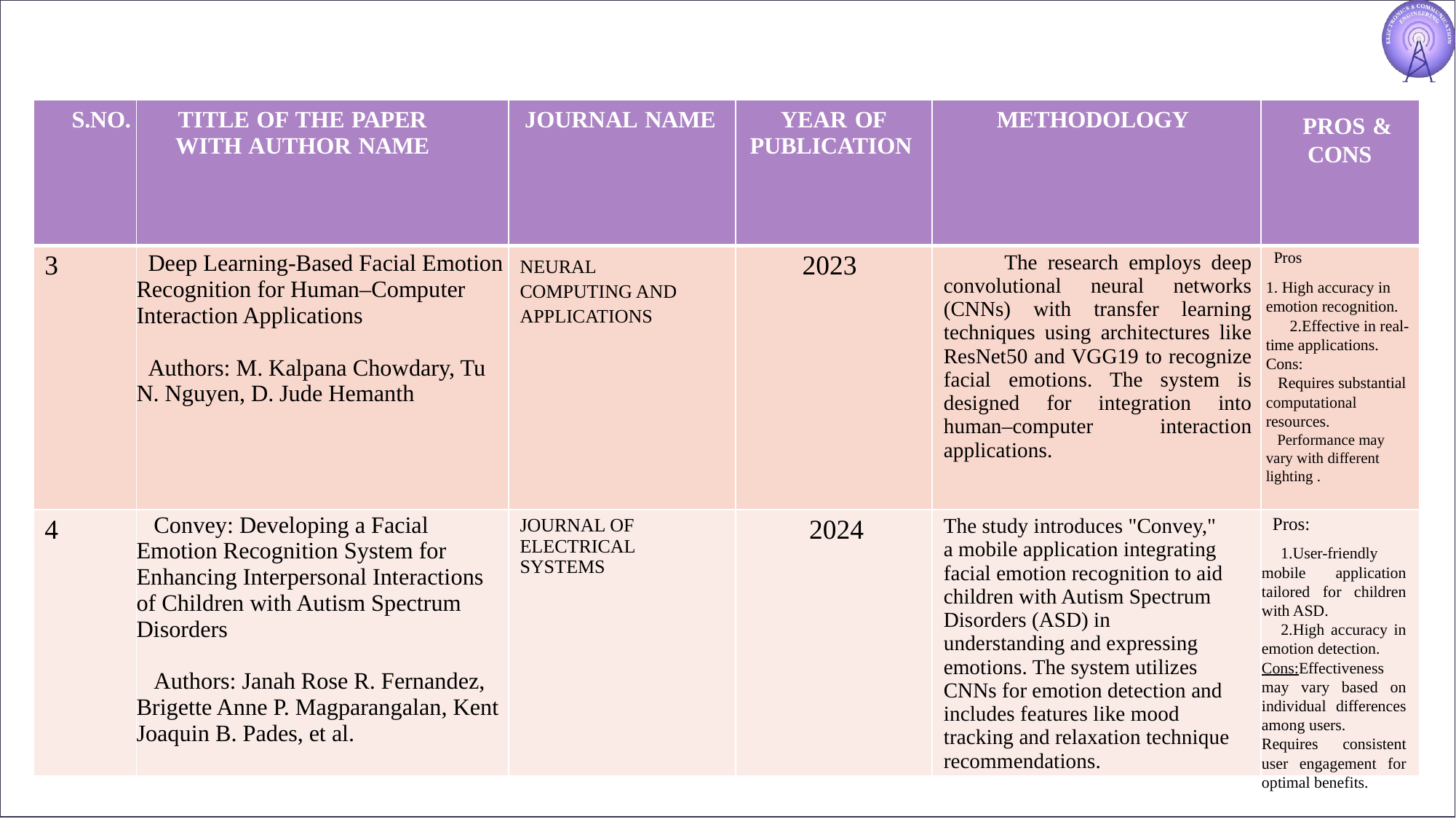

| S.NO. | TITLE OF THE PAPER WITH AUTHOR NAME | JOURNAL NAME | YEAR OF PUBLICATION | METHODOLOGY | PROS & CONS |
| --- | --- | --- | --- | --- | --- |
| 3 | Deep Learning-Based Facial Emotion Recognition for Human–Computer Interaction Applications Authors: M. Kalpana Chowdary, Tu N. Nguyen, D. Jude Hemanth | NEURAL COMPUTING AND APPLICATIONS | 2023 | The research employs deep convolutional neural networks (CNNs) with transfer learning techniques using architectures like ResNet50 and VGG19 to recognize facial emotions. The system is designed for integration into human–computer interaction applications. |  |
| 4 | Convey: Developing a Facial Emotion Recognition System for Enhancing Interpersonal Interactions of Children with Autism Spectrum Disorders Authors: Janah Rose R. Fernandez, Brigette Anne P. Magparangalan, Kent Joaquin B. Pades, et al. | JOURNAL OF ELECTRICAL SYSTEMS | 2024 | The study introduces "Convey," a mobile application integrating facial emotion recognition to aid children with Autism Spectrum Disorders (ASD) in understanding and expressing emotions. The system utilizes CNNs for emotion detection and includes features like mood tracking and relaxation technique recommendations. | Pros: |
  Pros
1. High accuracy in  emotion recognition.
      2.Effective in real-time applications.
Cons:
   Requires substantial computational resources.
   Performance may vary with different lighting .

  1.User-friendly    mobile application tailored for children with ASD.
   2.High accuracy in emotion detection.
Cons:Effectiveness may vary based on individual differences among users.
Requires consistent user engagement for optimal benefits.